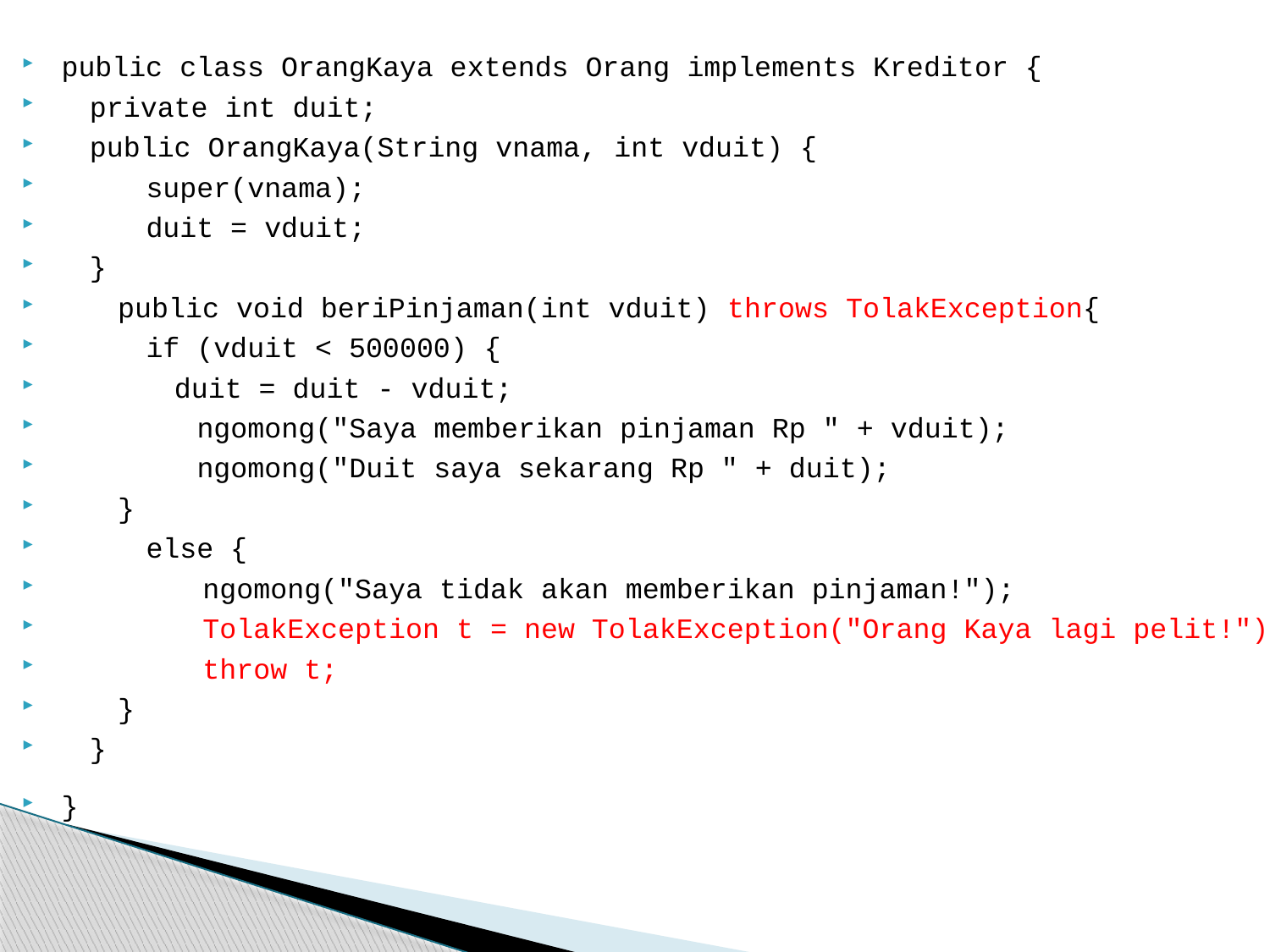

public class OrangKaya extends Orang implements Kreditor {
 	private int duit;
 	public OrangKaya(String vnama, int vduit) {
     	super(vnama);
     	duit = vduit;
 	}
  	public void beriPinjaman(int vduit) throws TolakException{
    	if (vduit < 500000) {
      	duit = duit - vduit;
        ngomong("Saya memberikan pinjaman Rp " + vduit);
        ngomong("Duit saya sekarang Rp " + duit);
   	}
     	else {
       	ngomong("Saya tidak akan memberikan pinjaman!");
       	TolakException t = new TolakException("Orang Kaya lagi pelit!");
       	throw t;
   	}
 	}
}